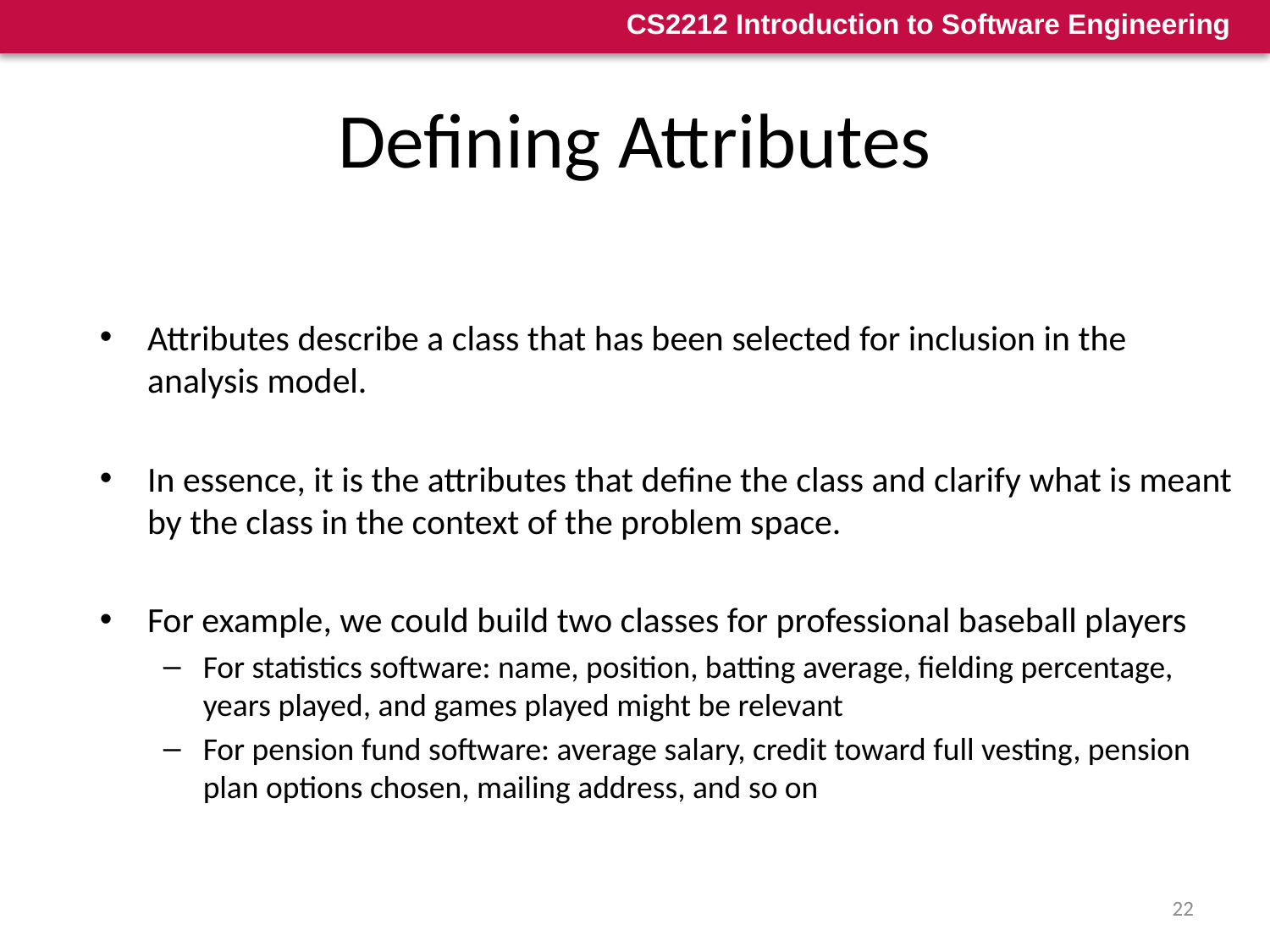

# Defining Attributes
Attributes describe a class that has been selected for inclusion in the analysis model.

In essence, it is the attributes that define the class and clarify what is meant by the class in the context of the problem space.

For example, we could build two classes for professional baseball players
For statistics software: name, position, batting average, fielding percentage, years played, and games played might be relevant
For pension fund software: average salary, credit toward full vesting, pension plan options chosen, mailing address, and so on
22